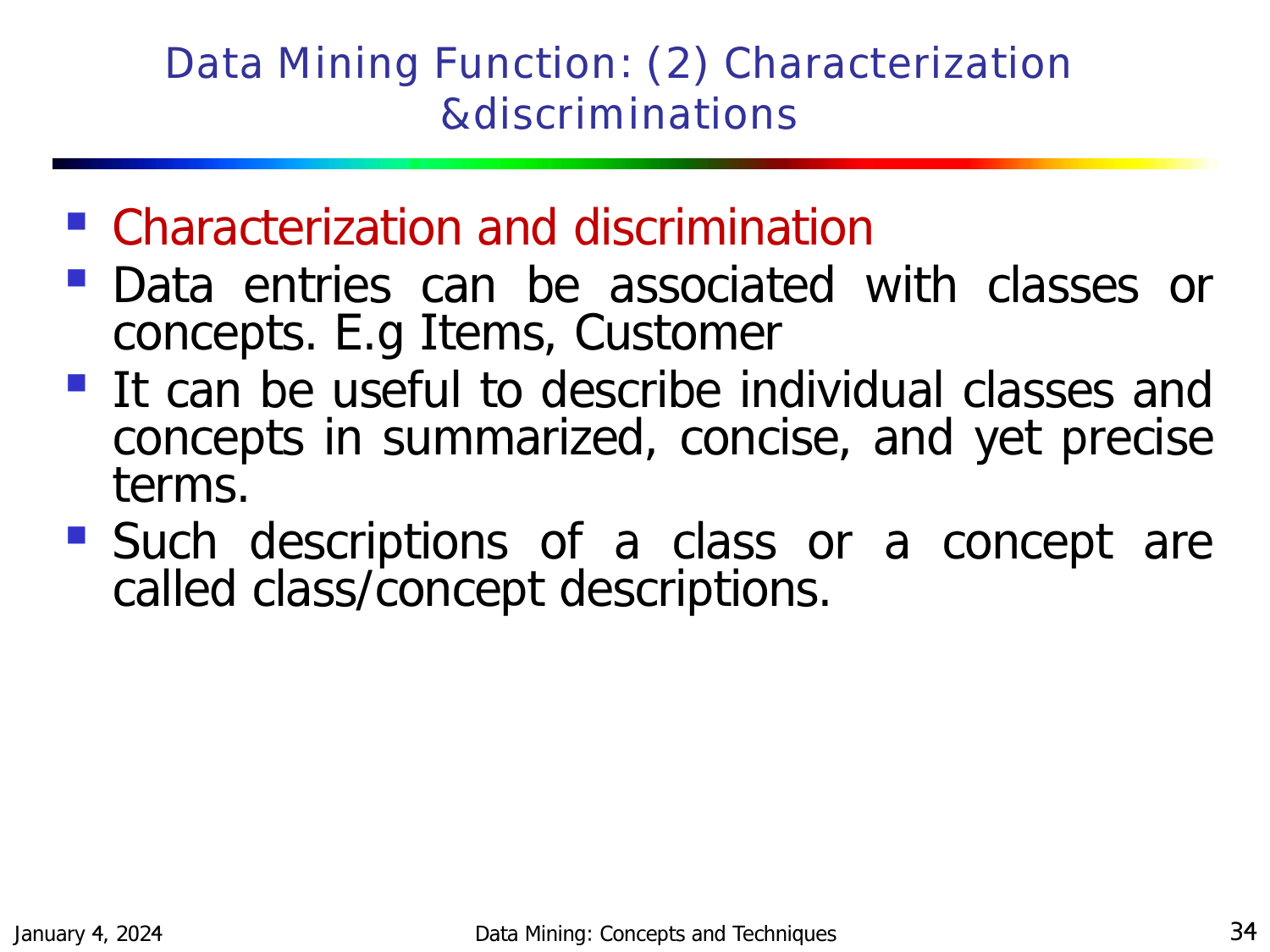

# Data Mining Function: (2) Characterization &discriminations
Characterization and discrimination
Data entries can be associated with classes or concepts. E.g Items, Customer
It can be useful to describe individual classes and concepts in summarized, concise, and yet precise terms.
Such descriptions of a class or a concept are called class/concept descriptions.
January 4, 2024
34
Data Mining: Concepts and Techniques